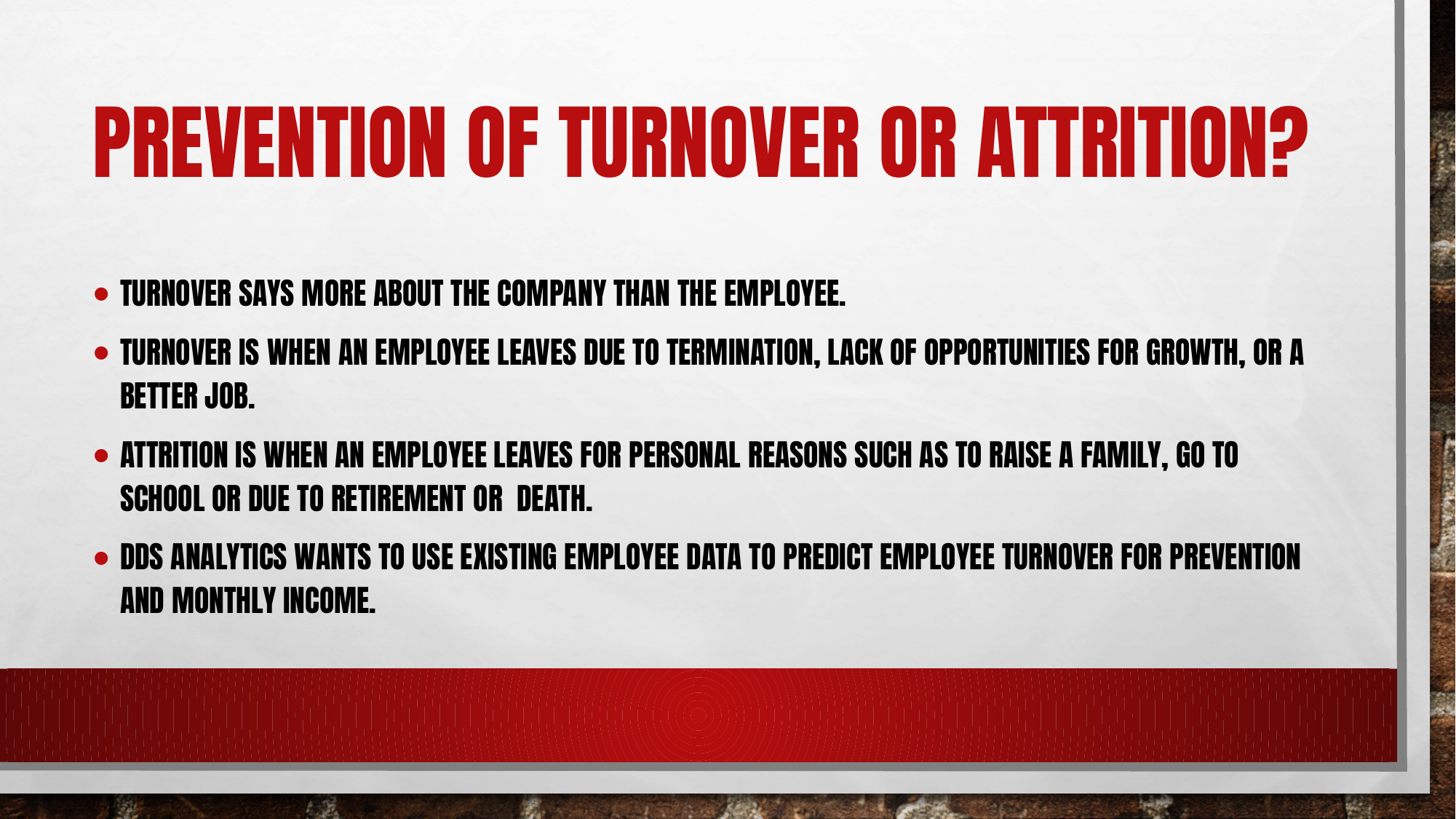

# Prevention of turnover or attrition?
Turnover says more about the company than the employee.
Turnover is when an employee leaves due to termination, lack of opportunities for growth, or a better job.
Attrition is when an employee leaves for personal reasons such as to raise a family, go to school or due to retirement or  death.
DDS Analytics wants to use existing employee data to predict employee turnover for prevention and monthly income.